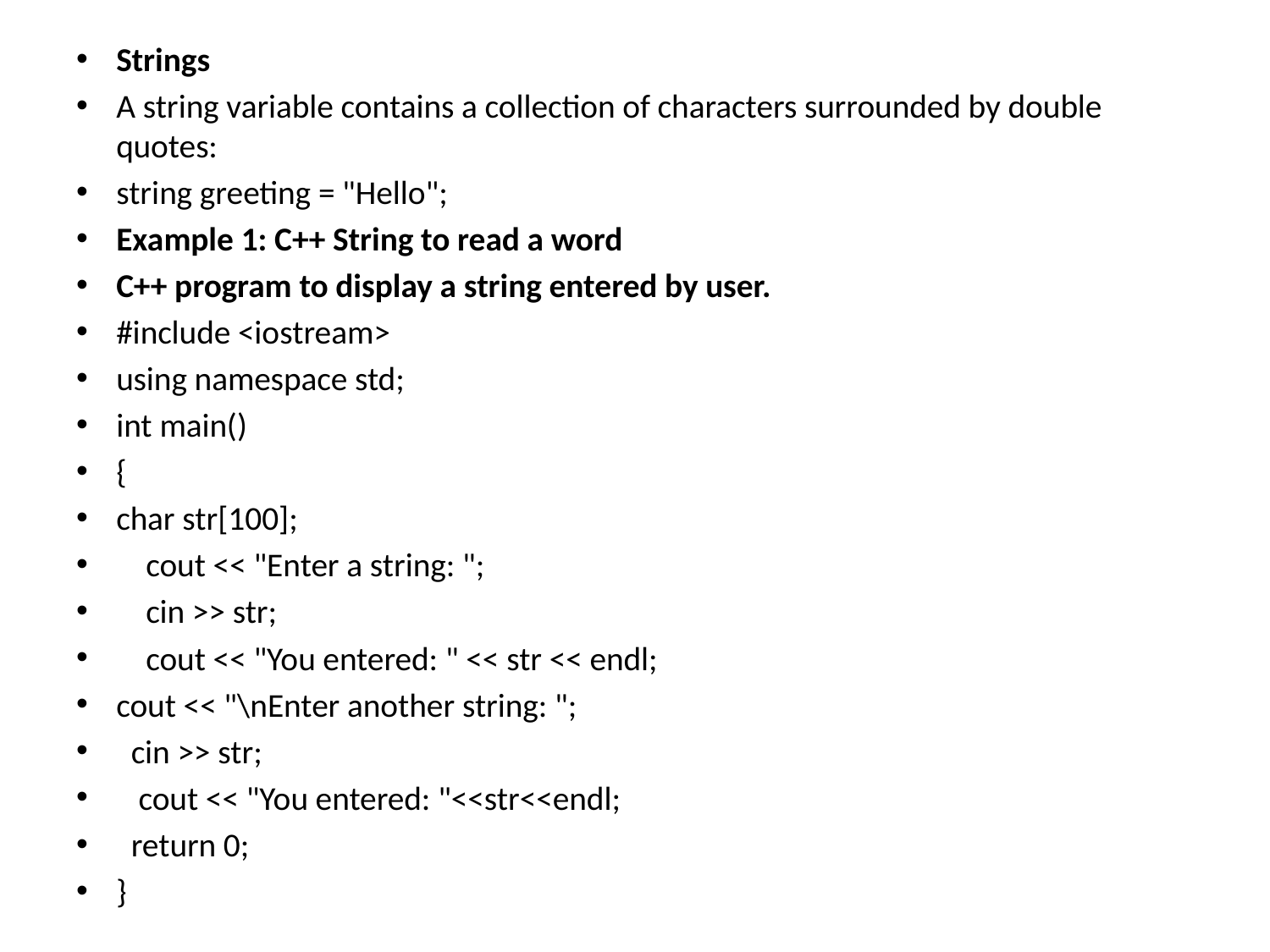

Strings
A string variable contains a collection of characters surrounded by double quotes:
string greeting = "Hello";
Example 1: C++ String to read a word
C++ program to display a string entered by user.
#include <iostream>
using namespace std;
int main()
{
char str[100];
    cout << "Enter a string: ";
    cin >> str;
    cout << "You entered: " << str << endl;
cout << "\nEnter another string: ";
  cin >> str;
   cout << "You entered: "<<str<<endl;
  return 0;
}